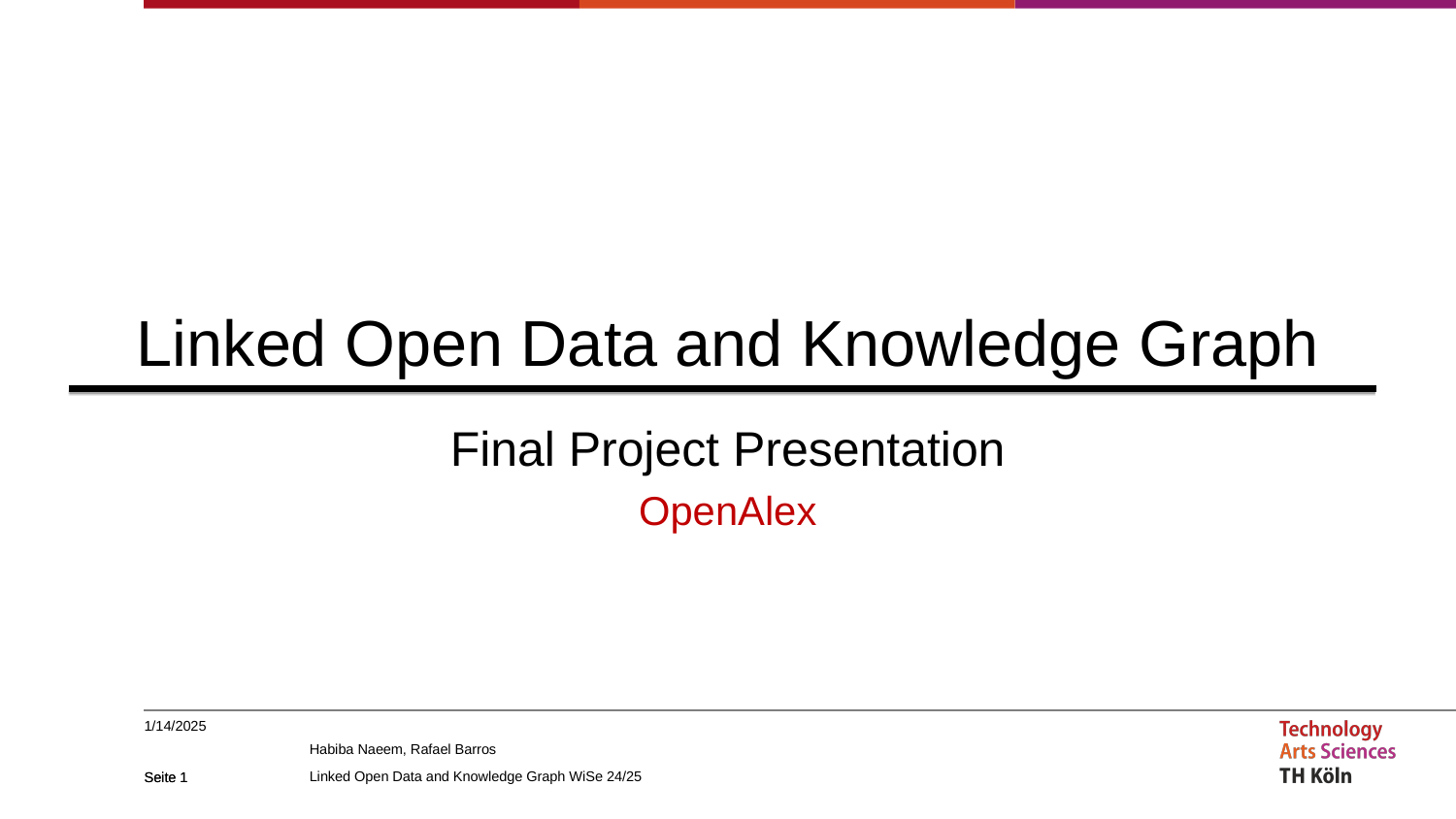

# Linked Open Data and Knowledge Graph
Final Project Presentation
OpenAlex
1/14/2025
Seite 1
Seite 1